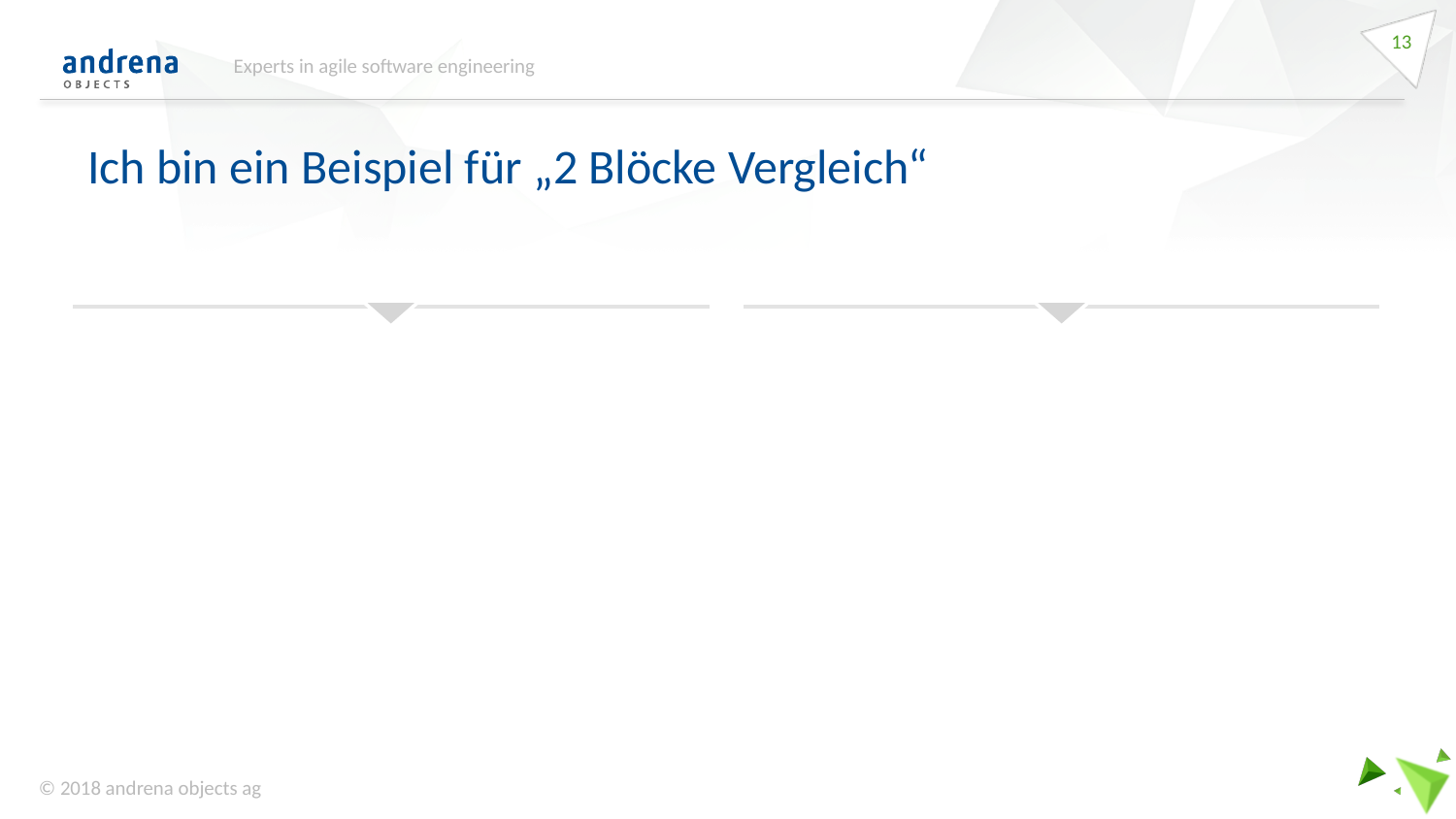

13
Experts in agile software engineering
# Ich bin ein Beispiel für „2 Blöcke Vergleich“